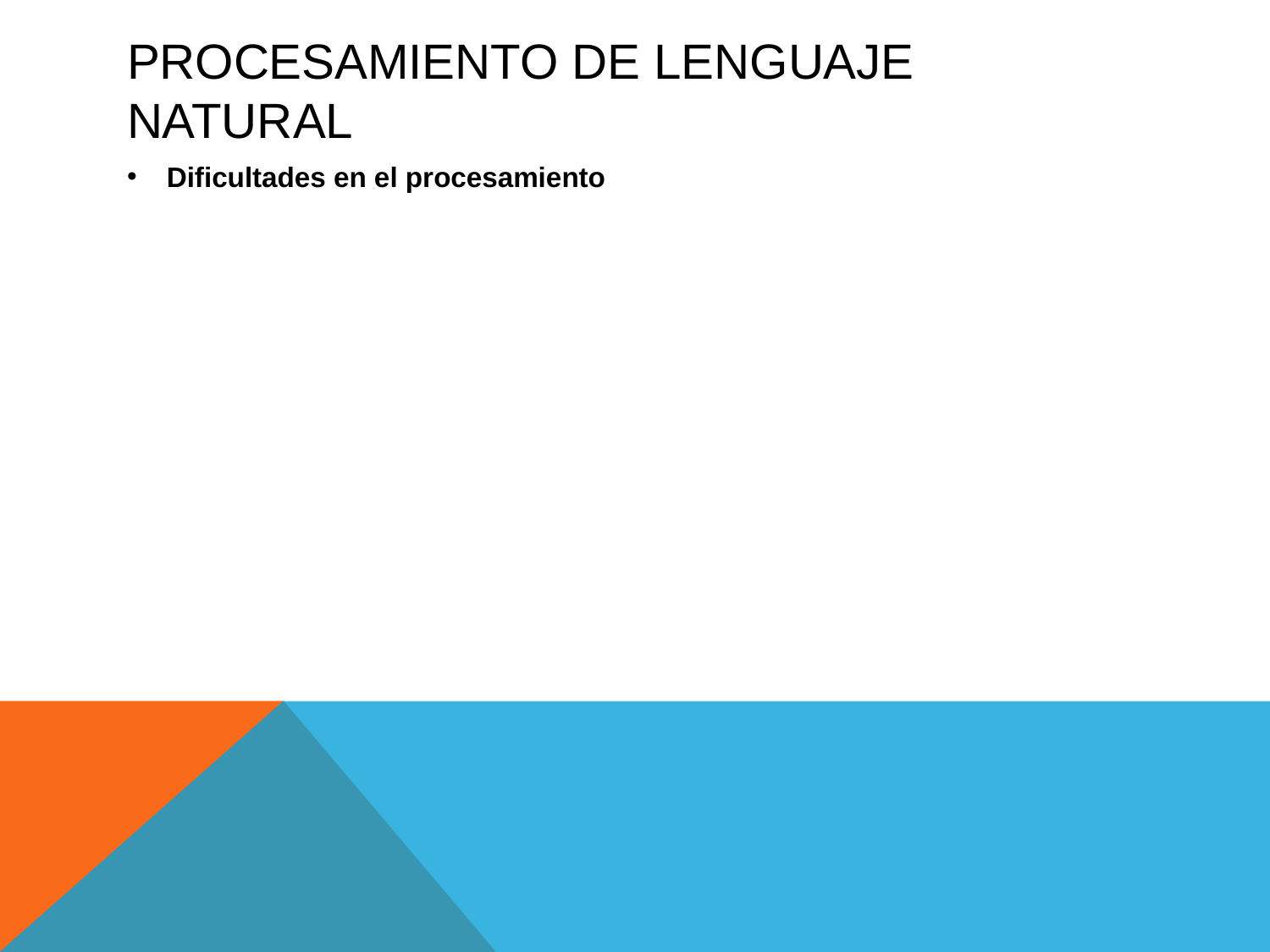

# Procesamiento de Lenguaje Natural
Dificultades en el procesamiento